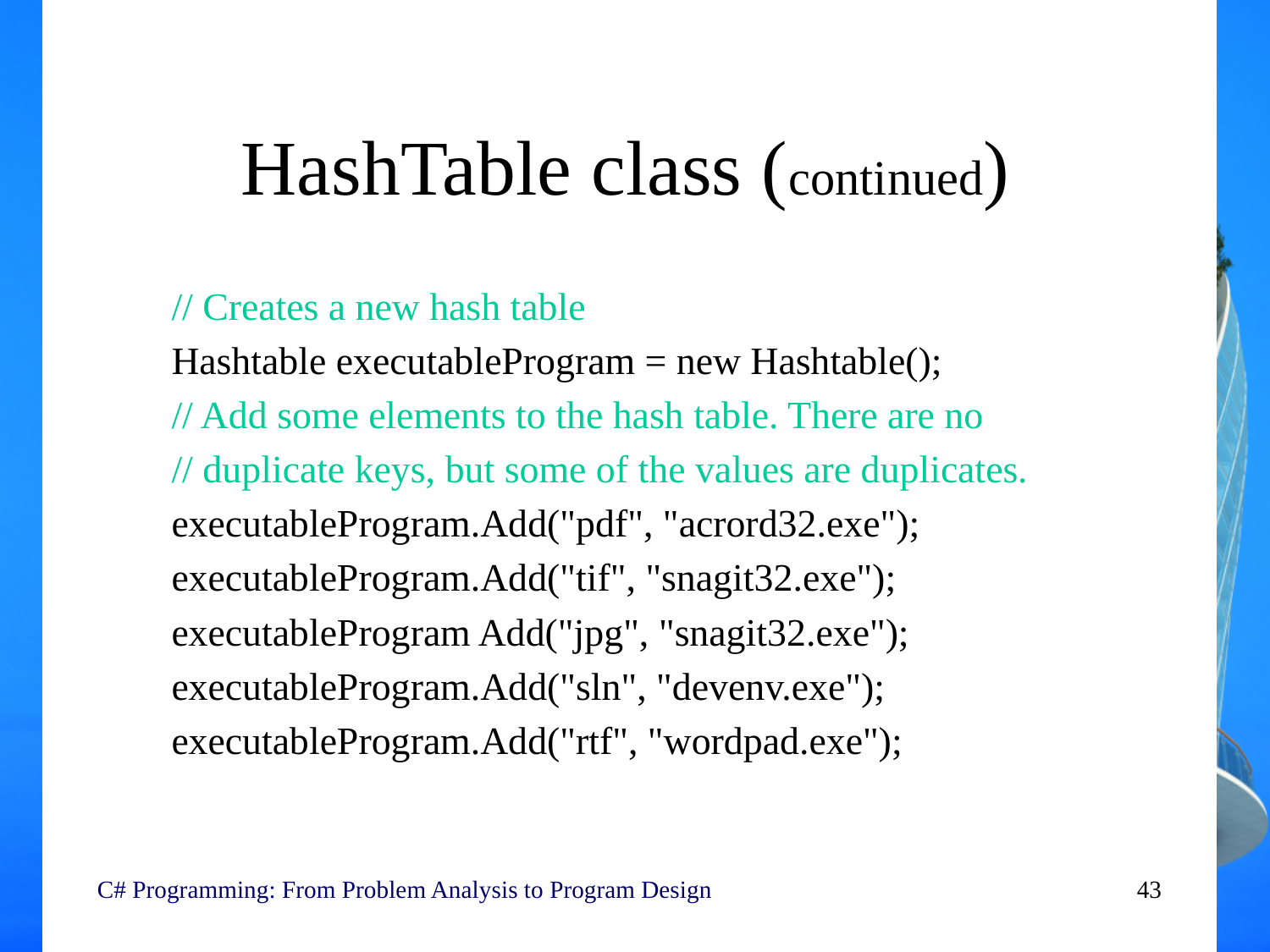

# HashTable class (continued)
// Creates a new hash table
Hashtable executableProgram = new Hashtable();
// Add some elements to the hash table. There are no
// duplicate keys, but some of the values are duplicates.
executableProgram.Add("pdf", "acrord32.exe");
executableProgram.Add("tif", "snagit32.exe");
executableProgram Add("jpg", "snagit32.exe");
executableProgram.Add("sln", "devenv.exe");
executableProgram.Add("rtf", "wordpad.exe");
C# Programming: From Problem Analysis to Program Design

43